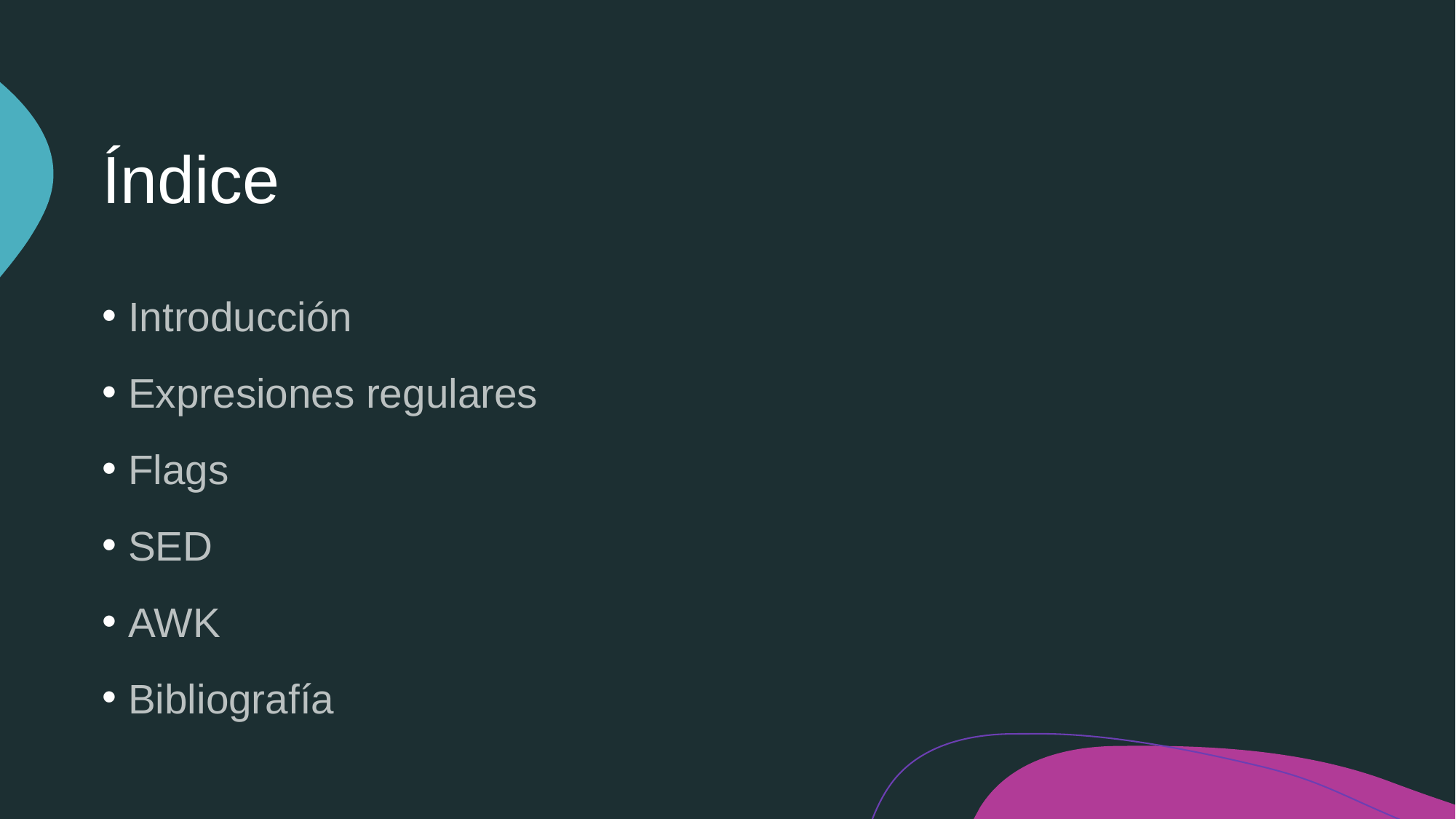

# Índice
Introducción
Expresiones regulares
Flags
SED
AWK
Bibliografía